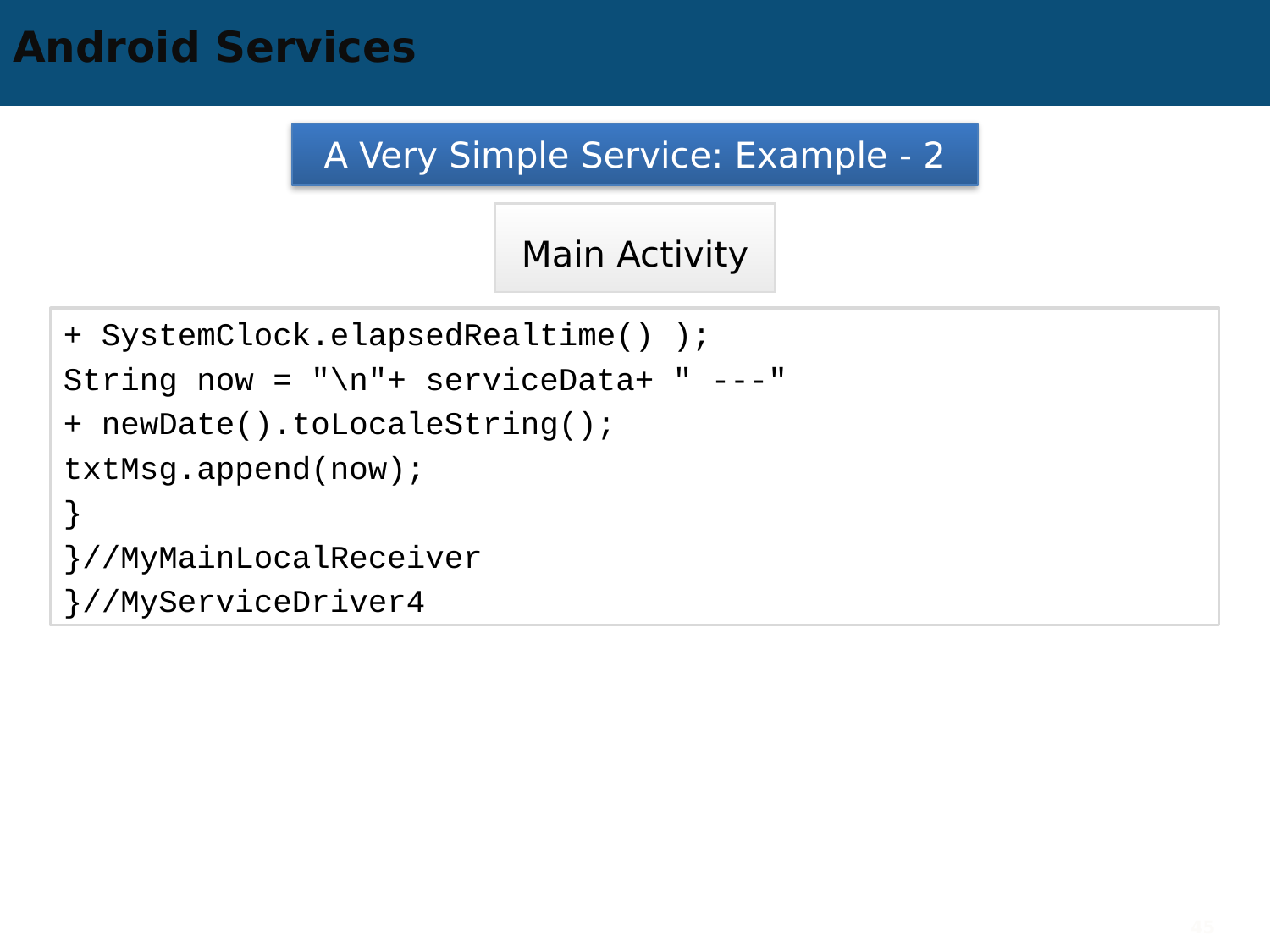

# Android Services
A Very Simple Service: Example - 2
Main Activity
+ SystemClock.elapsedRealtime() );
String now = "\n"+ serviceData+ " ---"
+ newDate().toLocaleString();
txtMsg.append(now);
}
}//MyMainLocalReceiver
}//MyServiceDriver4